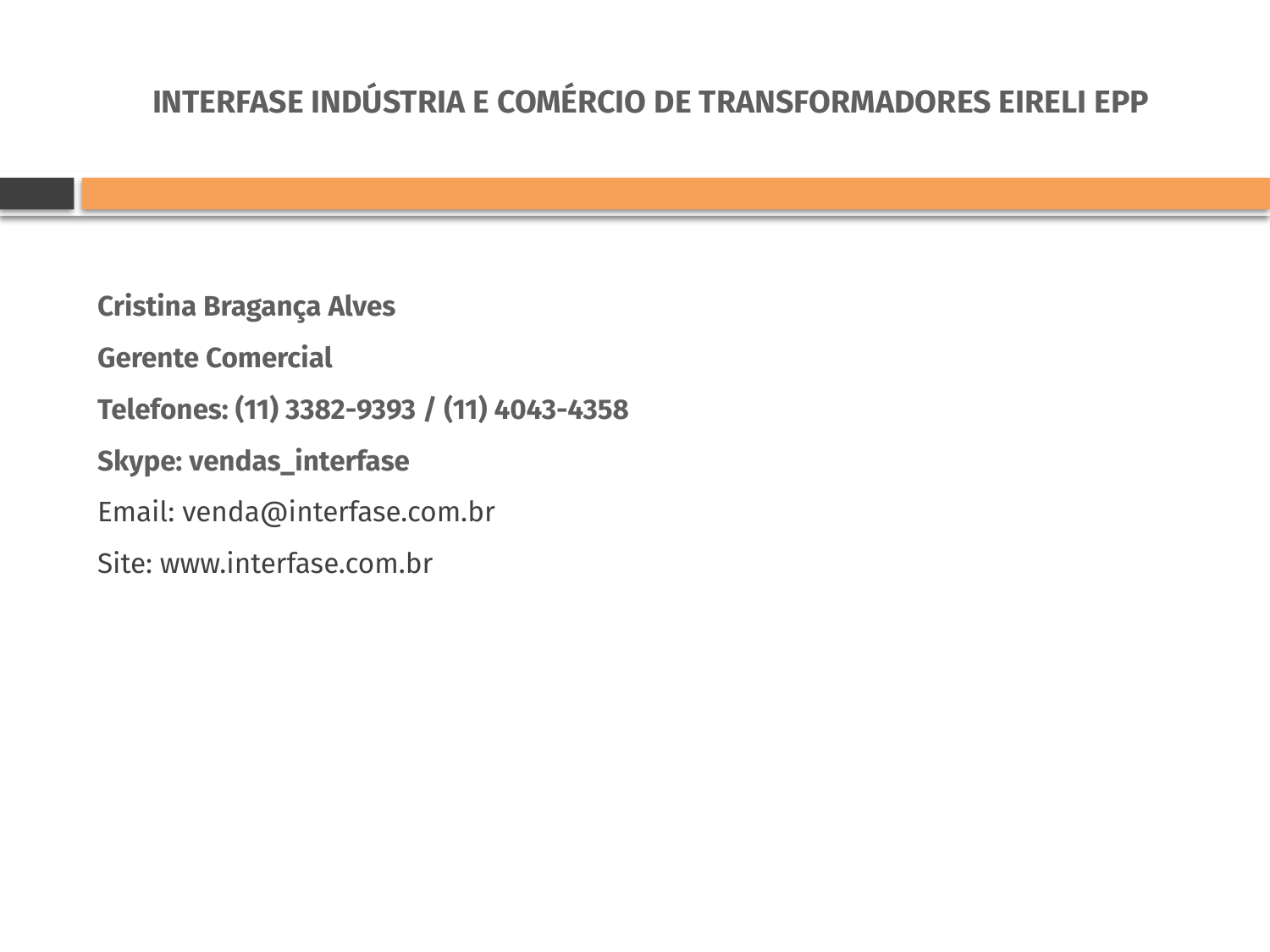

# INTERFASE INDÚSTRIA E COMÉRCIO DE TRANSFORMADORES EIRELI EPP
Cristina Bragança Alves
Gerente Comercial
Telefones: (11) 3382-9393 / (11) 4043-4358
Skype: vendas_interfase
Email: venda@interfase.com.br
Site: www.interfase.com.br